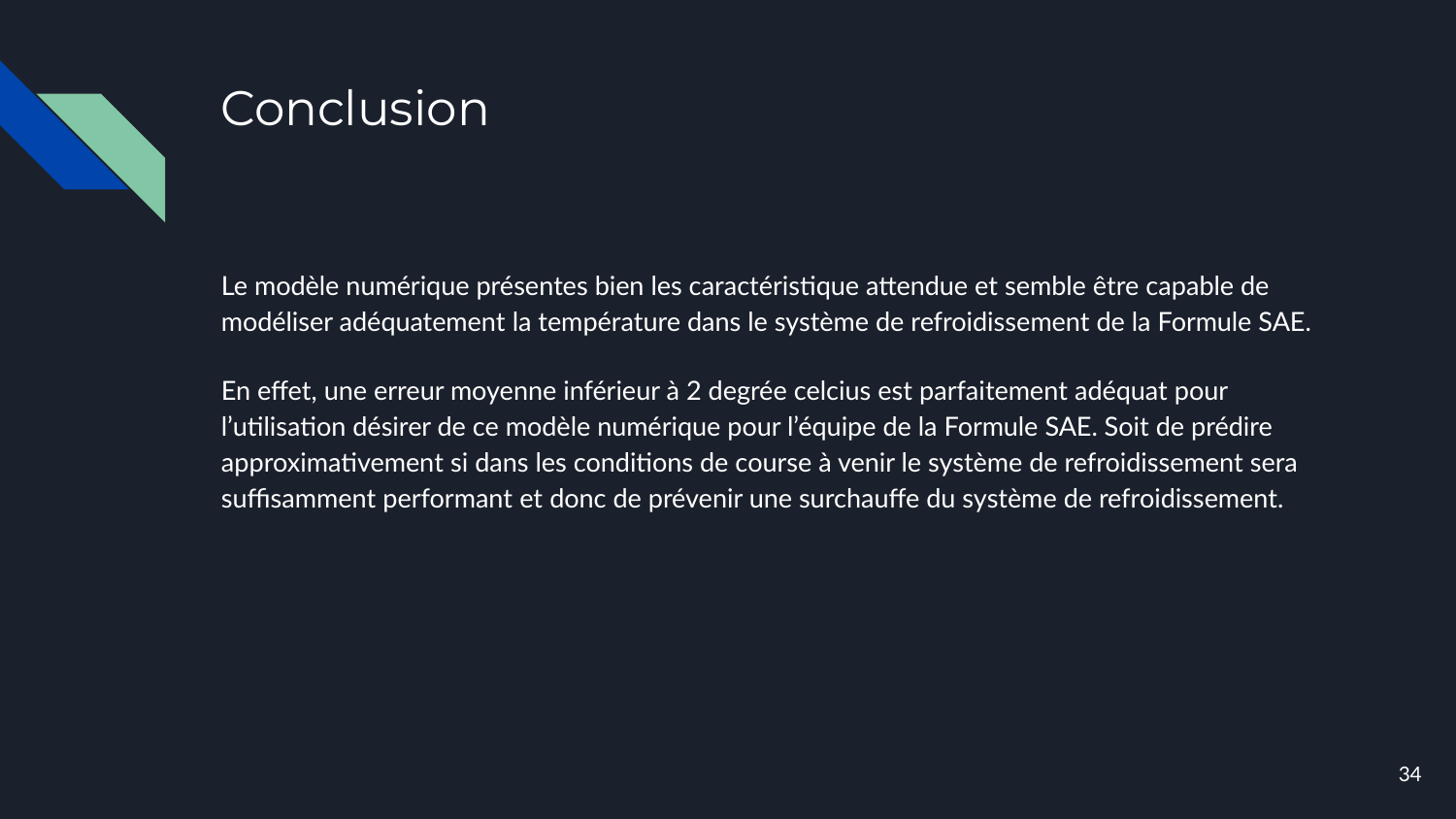

# Conclusion
Le modèle numérique présentes bien les caractéristique attendue et semble être capable de modéliser adéquatement la température dans le système de refroidissement de la Formule SAE.
En effet, une erreur moyenne inférieur à 2 degrée celcius est parfaitement adéquat pour l’utilisation désirer de ce modèle numérique pour l’équipe de la Formule SAE. Soit de prédire approximativement si dans les conditions de course à venir le système de refroidissement sera suffisamment performant et donc de prévenir une surchauffe du système de refroidissement.
34